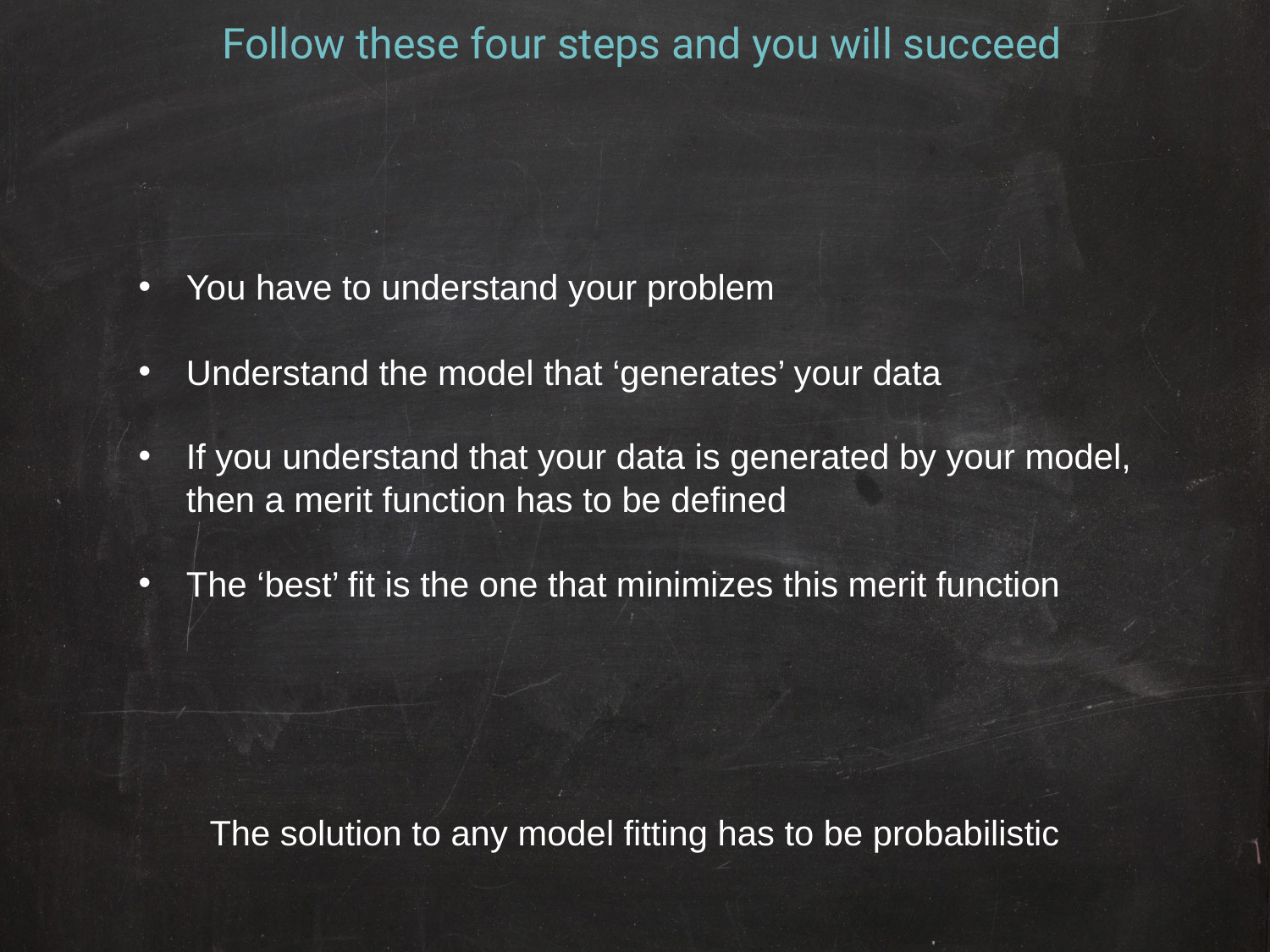

Follow these four steps and you will succeed
You have to understand your problem

Understand the model that ‘generates’ your data

If you understand that your data is generated by your model,
then a merit function has to be defined

The ‘best’ fit is the one that minimizes this merit function
The solution to any model fitting has to be probabilistic